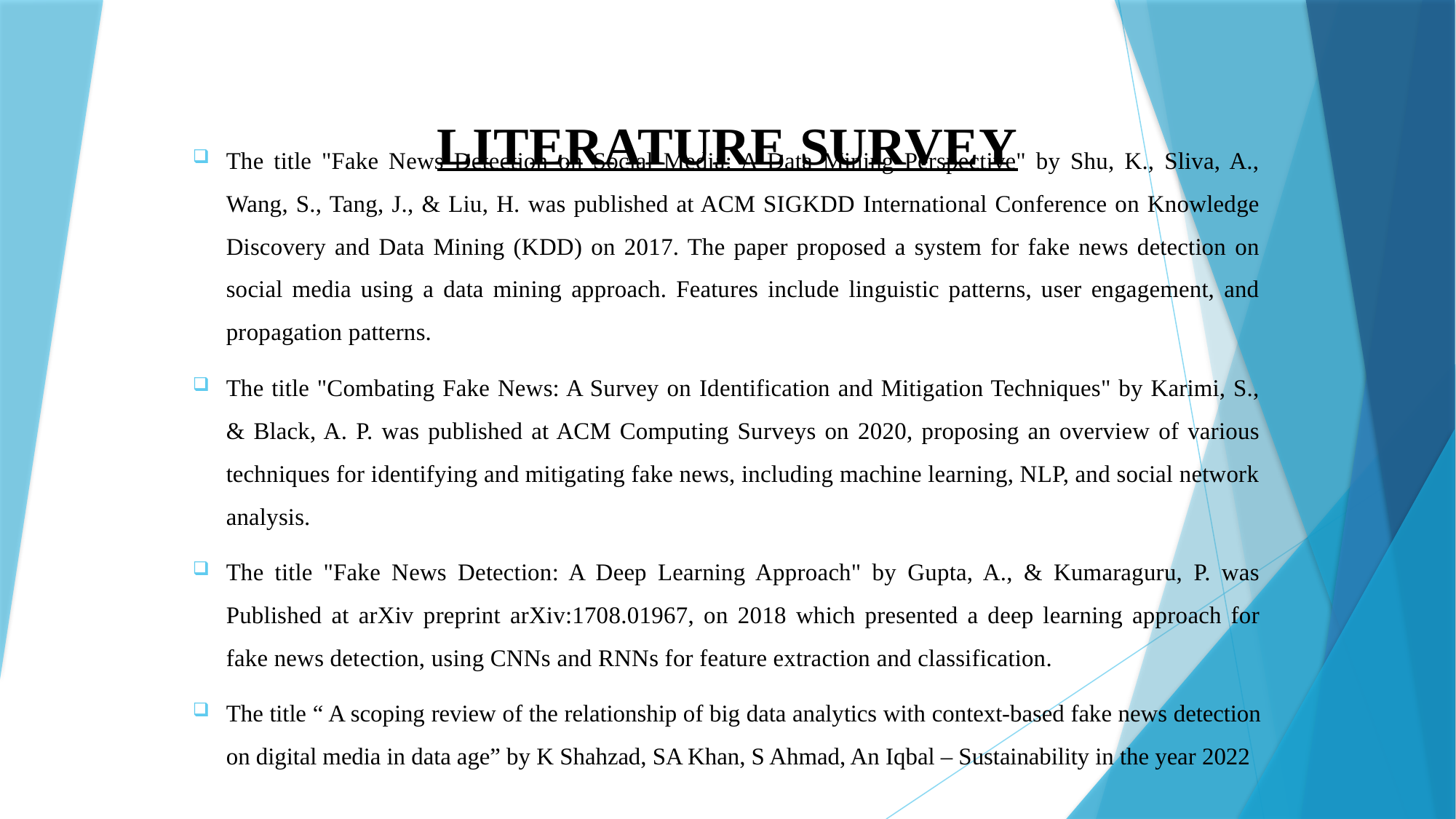

# LITERATURE SURVEY
The title "Fake News Detection on Social Media: A Data Mining Perspective" by Shu, K., Sliva, A., Wang, S., Tang, J., & Liu, H. was published at ACM SIGKDD International Conference on Knowledge Discovery and Data Mining (KDD) on 2017. The paper proposed a system for fake news detection on social media using a data mining approach. Features include linguistic patterns, user engagement, and propagation patterns.
The title "Combating Fake News: A Survey on Identification and Mitigation Techniques" by Karimi, S., & Black, A. P. was published at ACM Computing Surveys on 2020, proposing an overview of various techniques for identifying and mitigating fake news, including machine learning, NLP, and social network analysis.
The title "Fake News Detection: A Deep Learning Approach" by Gupta, A., & Kumaraguru, P. was Published at arXiv preprint arXiv:1708.01967, on 2018 which presented a deep learning approach for fake news detection, using CNNs and RNNs for feature extraction and classification.
The title “ A scoping review of the relationship of big data analytics with context-based fake news detection on digital media in data age” by K Shahzad, SA Khan, S Ahmad, An Iqbal – Sustainability in the year 2022